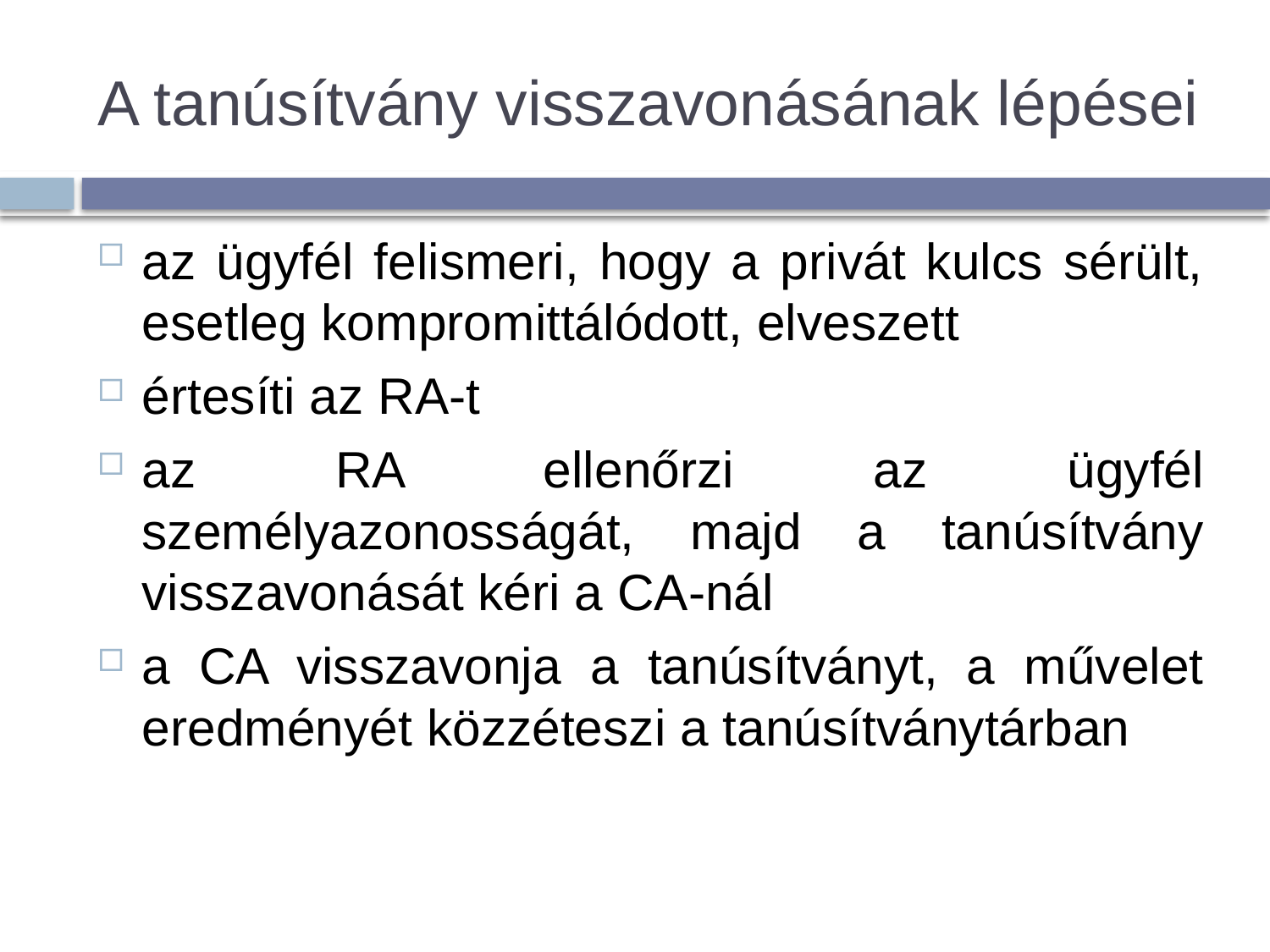

# A tanúsítvány visszavonásának lépései
az ügyfél felismeri, hogy a privát kulcs sérült, esetleg kompromittálódott, elveszett
értesíti az RA-t
az RA ellenőrzi az ügyfél személyazonosságát, majd a tanúsítvány visszavonását kéri a CA-nál
a CA visszavonja a tanúsítványt, a művelet eredményét közzéteszi a tanúsítványtárban